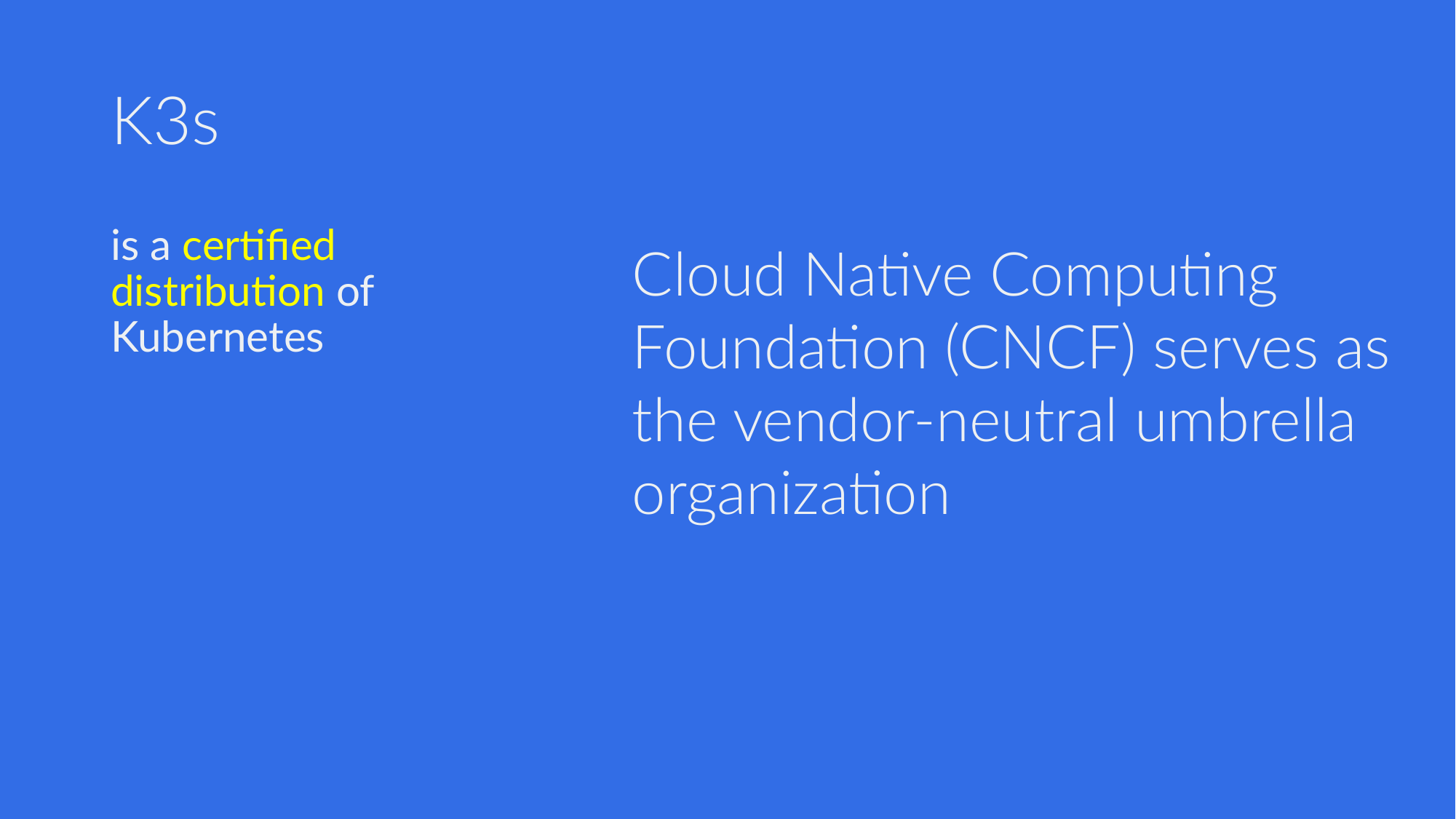

# K3s
is a certified distribution of Kubernetes
Cloud Native Computing Foundation (CNCF) serves as the vendor-neutral umbrella organization